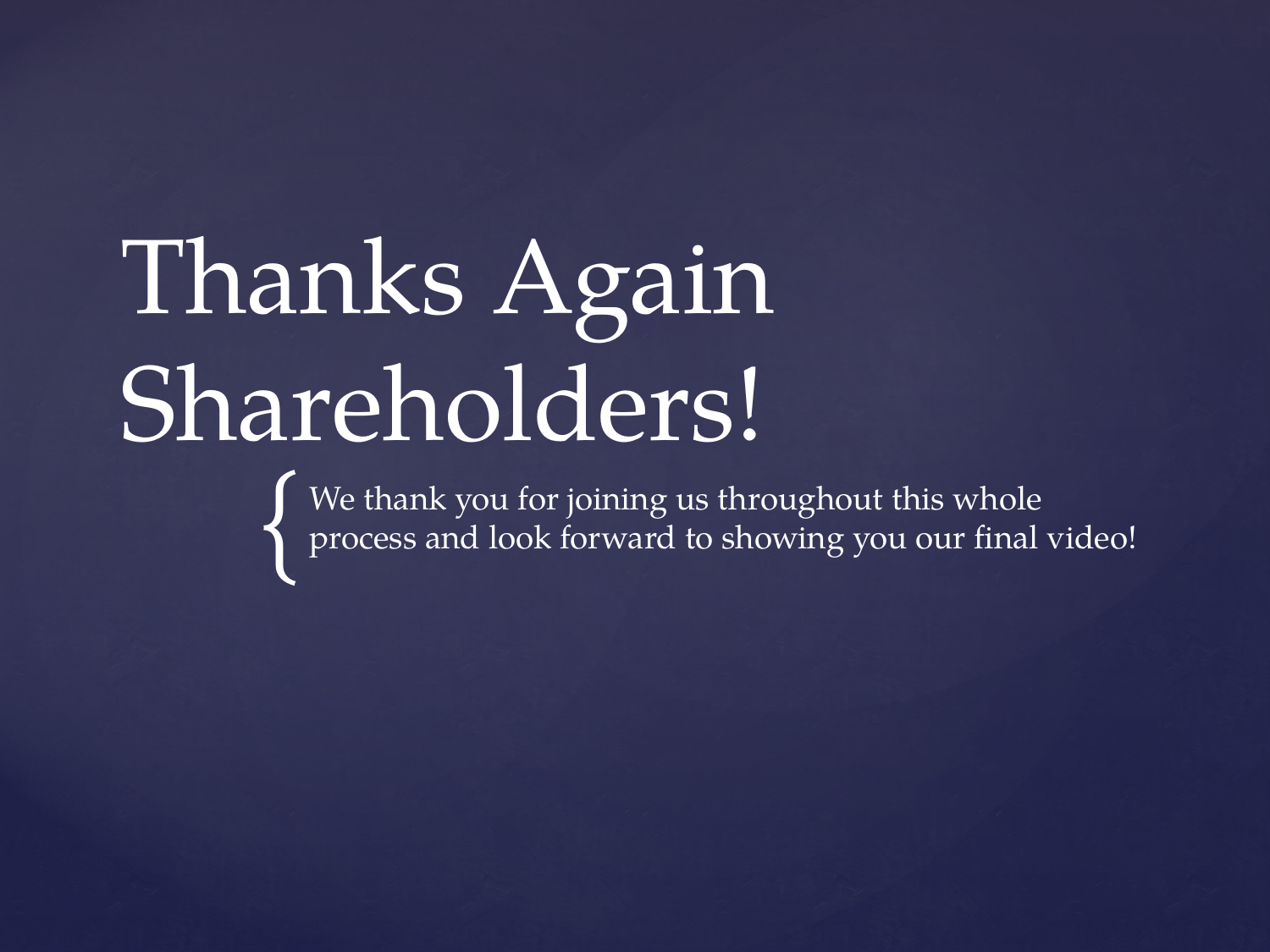

# Thanks Again Shareholders!
We thank you for joining us throughout this whole process and look forward to showing you our final video!